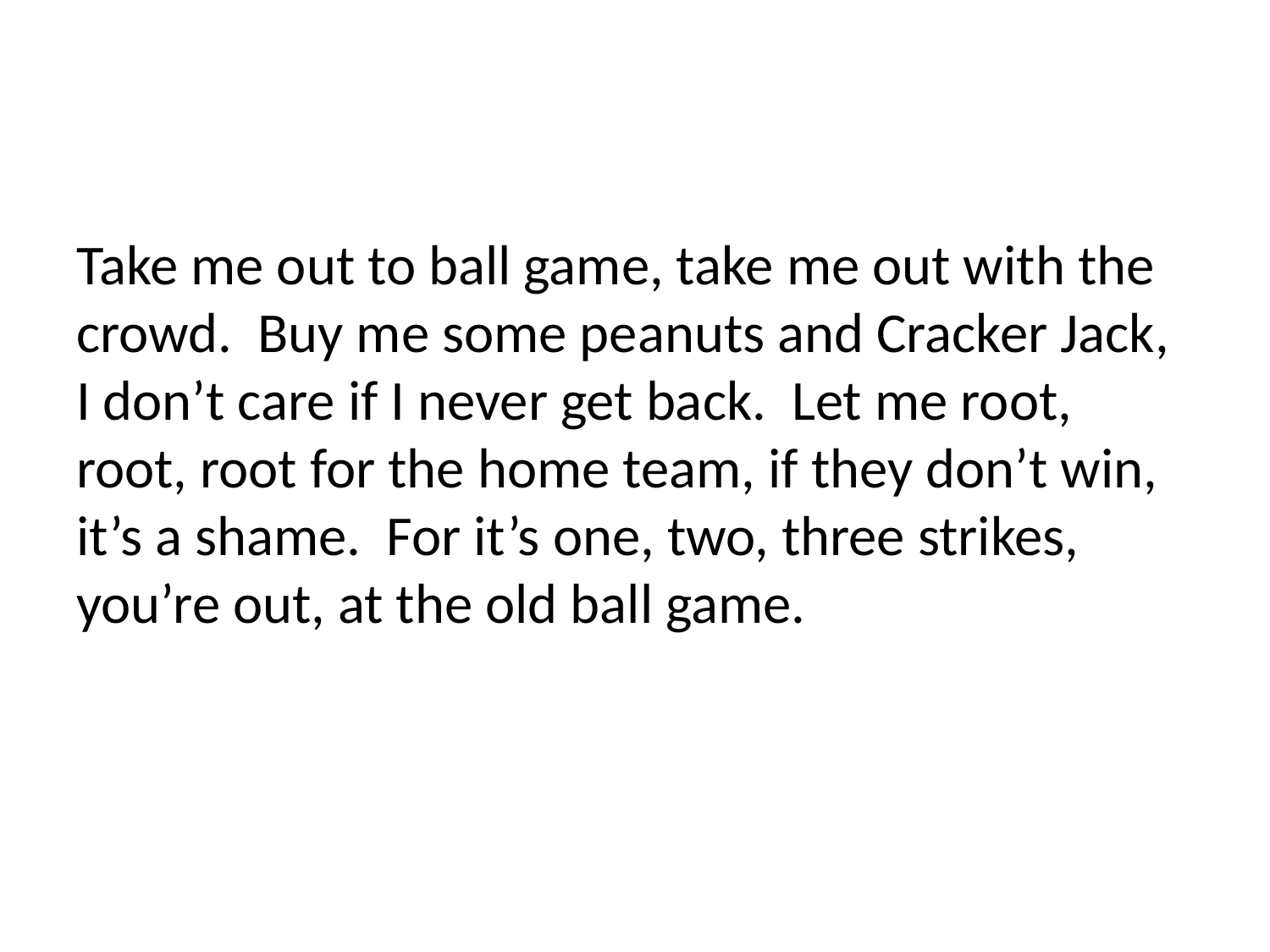

Take me out to ball game, take me out with the crowd.  Buy me some peanuts and Cracker Jack, I don’t care if I never get back.  Let me root, root, root for the home team, if they don’t win, it’s a shame.  For it’s one, two, three strikes, you’re out, at the old ball game.